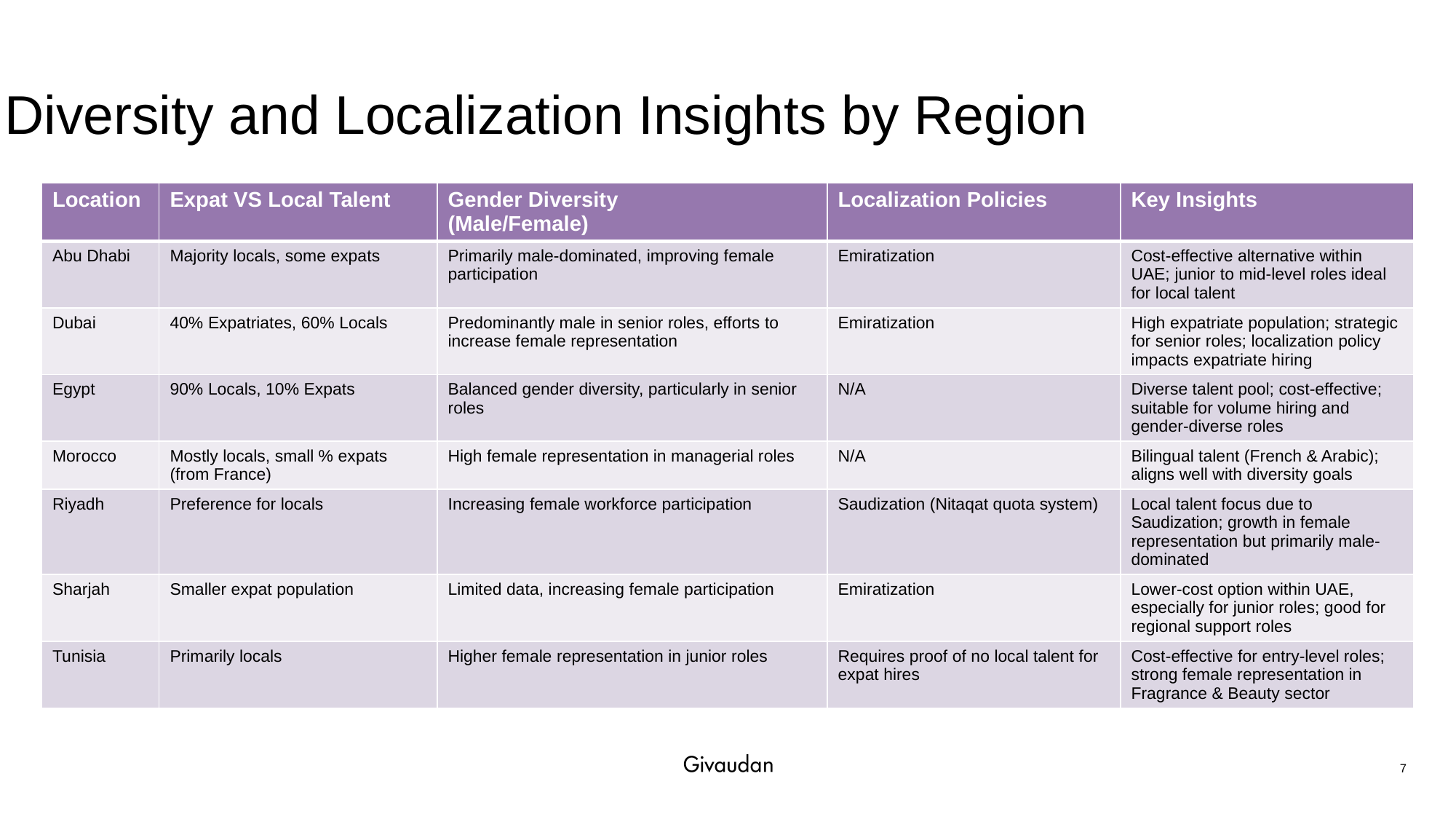

Diversity and Localization Insights by Region
| Location | Expat VS Local Talent | Gender Diversity (Male/Female) | Localization Policies | Key Insights |
| --- | --- | --- | --- | --- |
| Abu Dhabi | Majority locals, some expats | Primarily male-dominated, improving female participation | Emiratization | Cost-effective alternative within UAE; junior to mid-level roles ideal for local talent |
| Dubai | 40% Expatriates, 60% Locals | Predominantly male in senior roles, efforts to increase female representation | Emiratization | High expatriate population; strategic for senior roles; localization policy impacts expatriate hiring |
| Egypt | 90% Locals, 10% Expats | Balanced gender diversity, particularly in senior roles | N/A | Diverse talent pool; cost-effective; suitable for volume hiring and gender-diverse roles |
| Morocco | Mostly locals, small % expats (from France) | High female representation in managerial roles | N/A | Bilingual talent (French & Arabic); aligns well with diversity goals |
| Riyadh | Preference for locals | Increasing female workforce participation | Saudization (Nitaqat quota system) | Local talent focus due to Saudization; growth in female representation but primarily male-dominated |
| Sharjah | Smaller expat population | Limited data, increasing female participation | Emiratization | Lower-cost option within UAE, especially for junior roles; good for regional support roles |
| Tunisia | Primarily locals | Higher female representation in junior roles | Requires proof of no local talent for expat hires | Cost-effective for entry-level roles; strong female representation in Fragrance & Beauty sector |
7